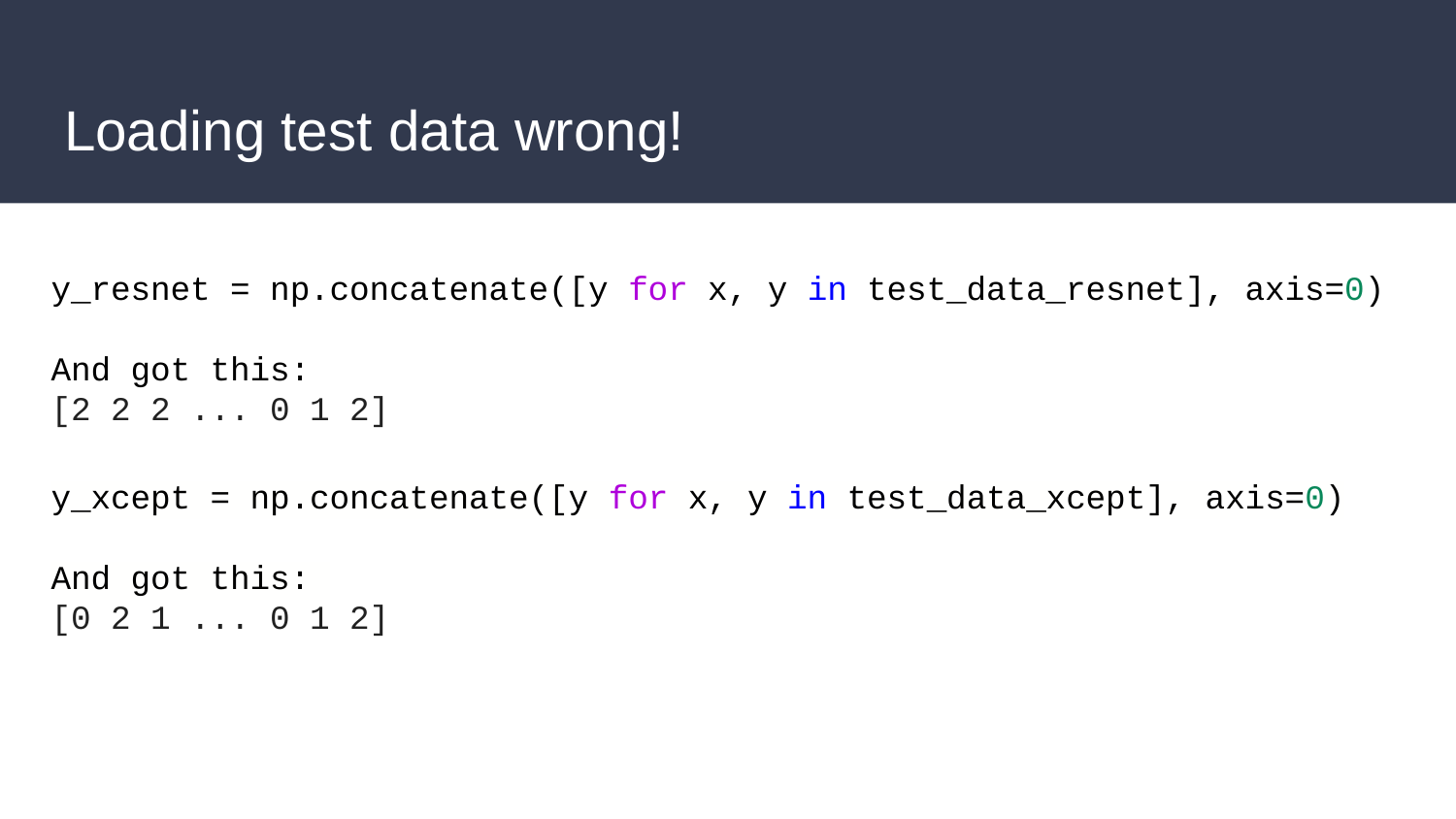

# Loading test data wrong!
y_resnet = np.concatenate([y for x, y in test_data_resnet], axis=0)

And got this:
[2 2 2 ... 0 1 2]

y_xcept = np.concatenate([y for x, y in test_data_xcept], axis=0)

And got this:
[0 2 1 ... 0 1 2]